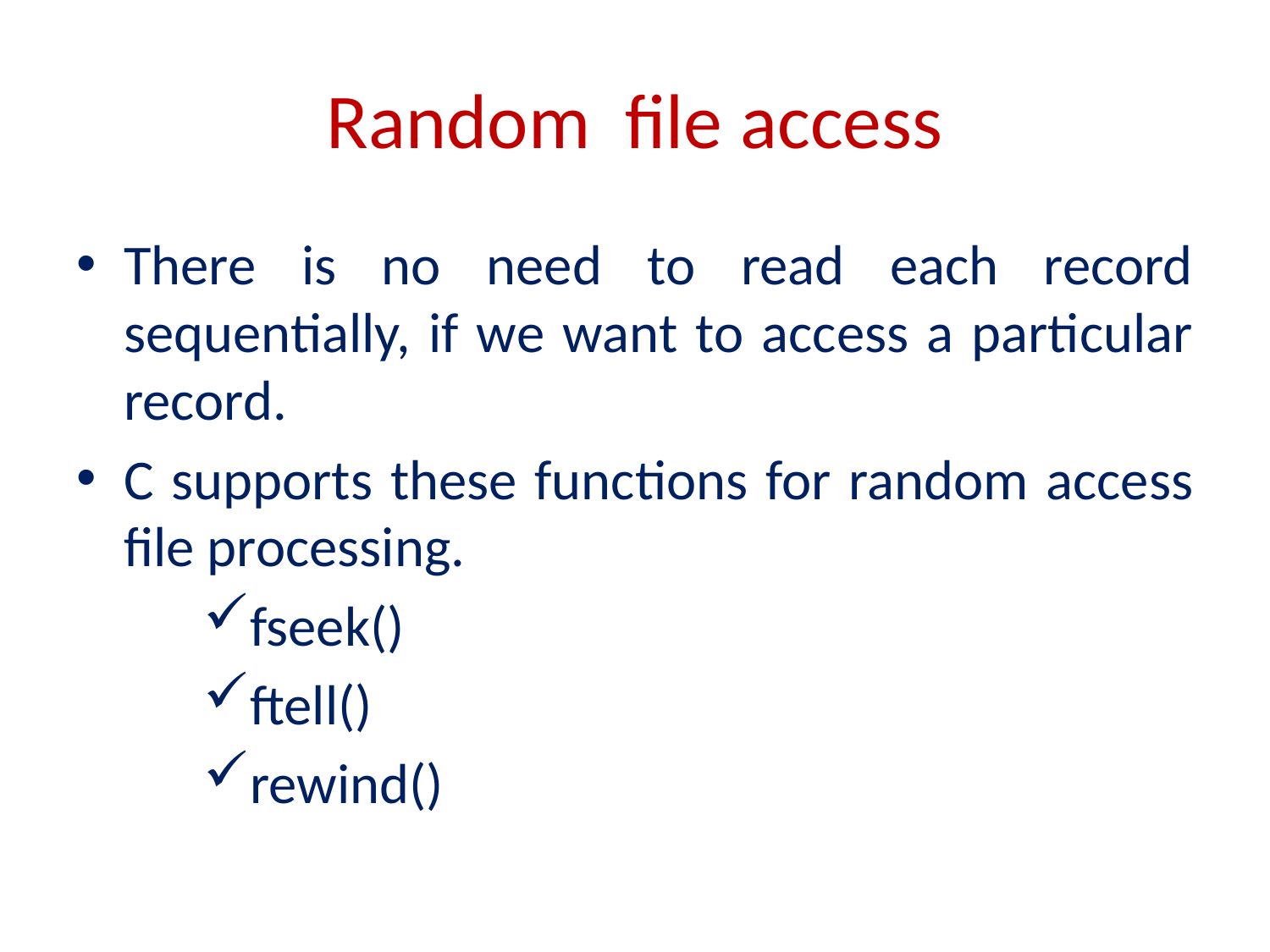

# Random  file access
There is no need to read each record sequentially, if we want to access a particular record.
C supports these functions for random access file processing.
fseek()
ftell()
rewind()